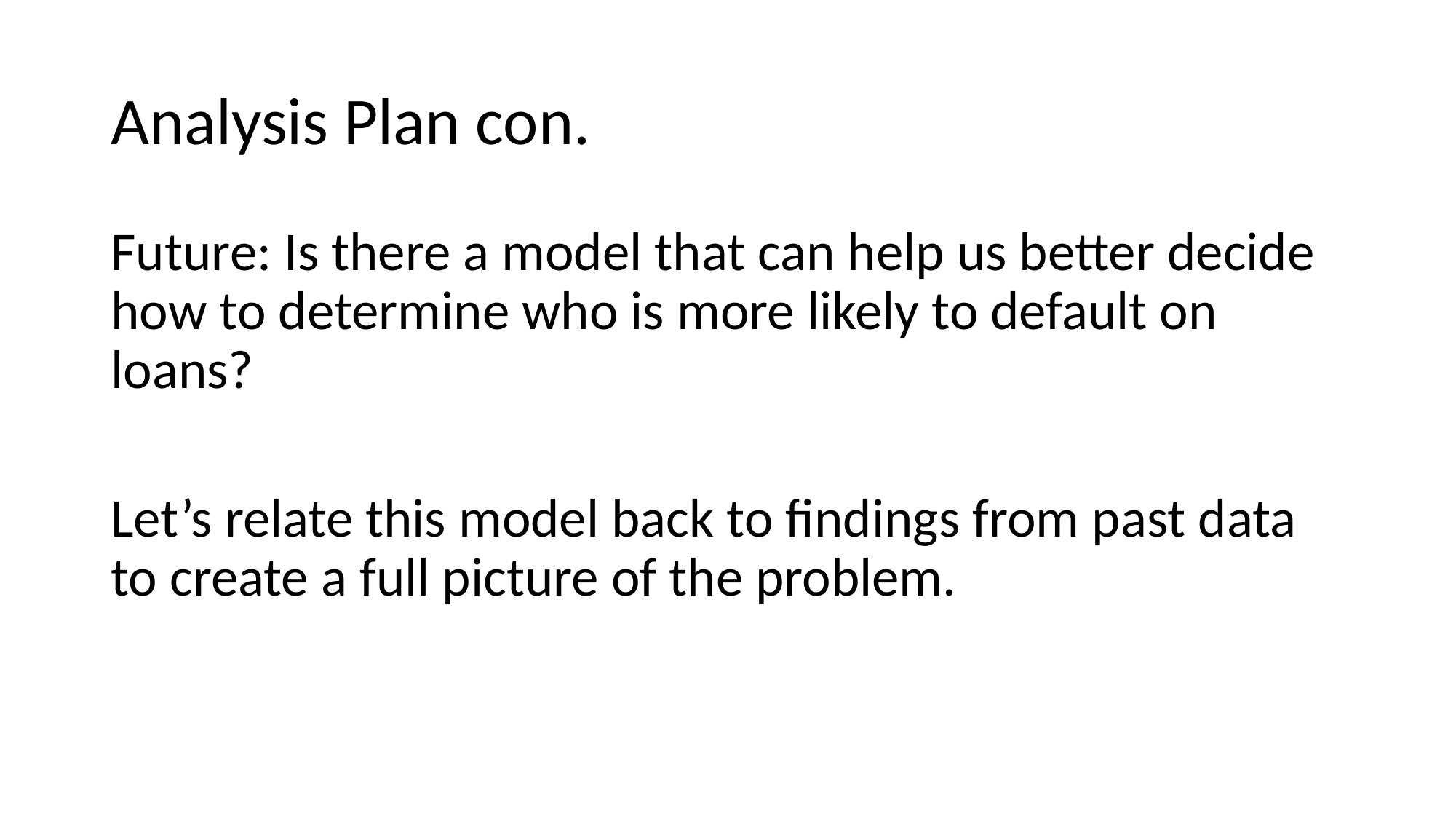

# Analysis Plan con.
Future: Is there a model that can help us better decide how to determine who is more likely to default on loans?

Let’s relate this model back to findings from past data to create a full picture of the problem.